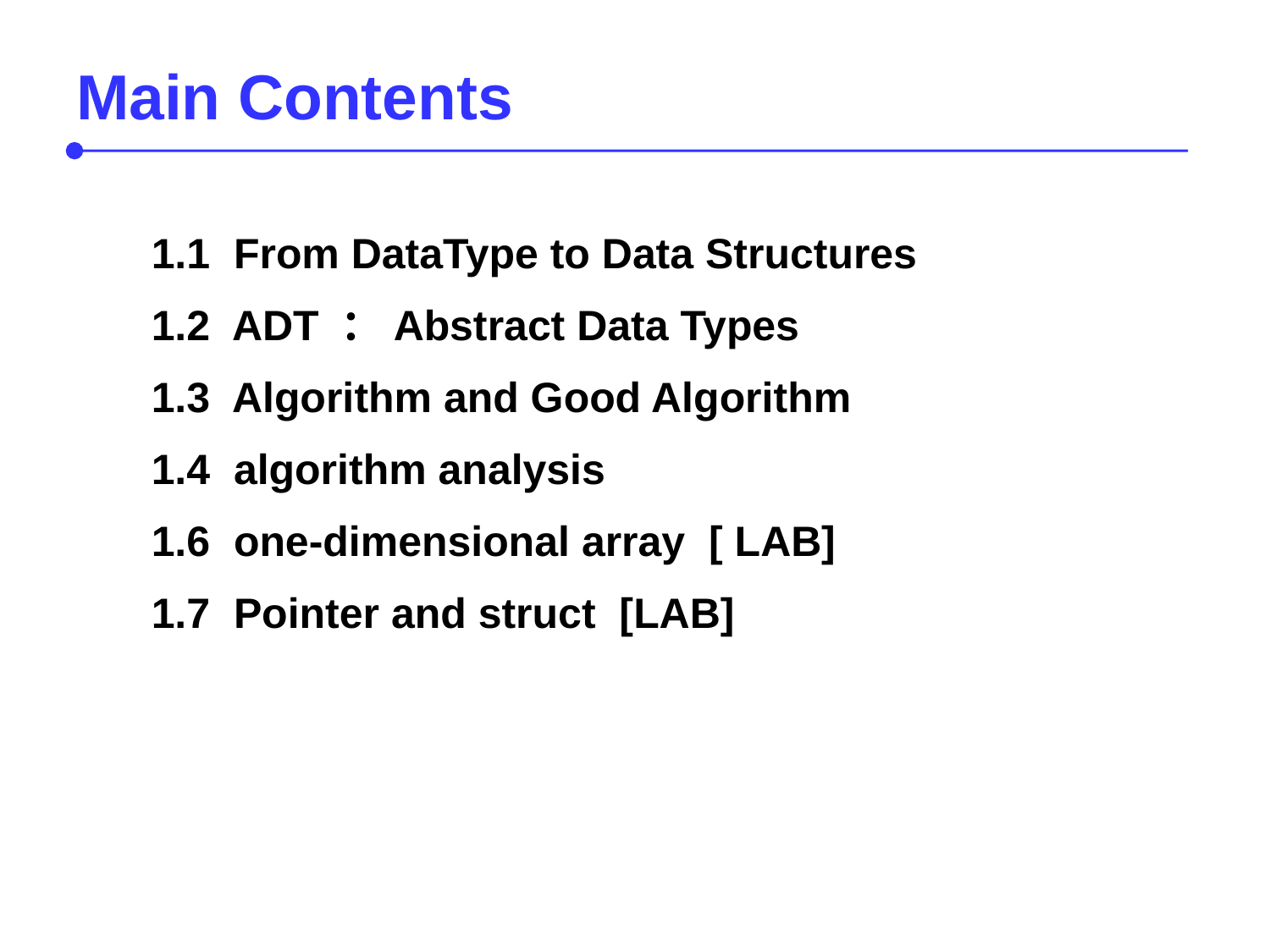

# Main Contents
1.1  From DataType to Data Structures
1.2  ADT ：Abstract Data Types
1.3  Algorithm and Good Algorithm
1.4  algorithm analysis
1.6  one-dimensional array  [ LAB]
1.7  Pointer and struct  [LAB]